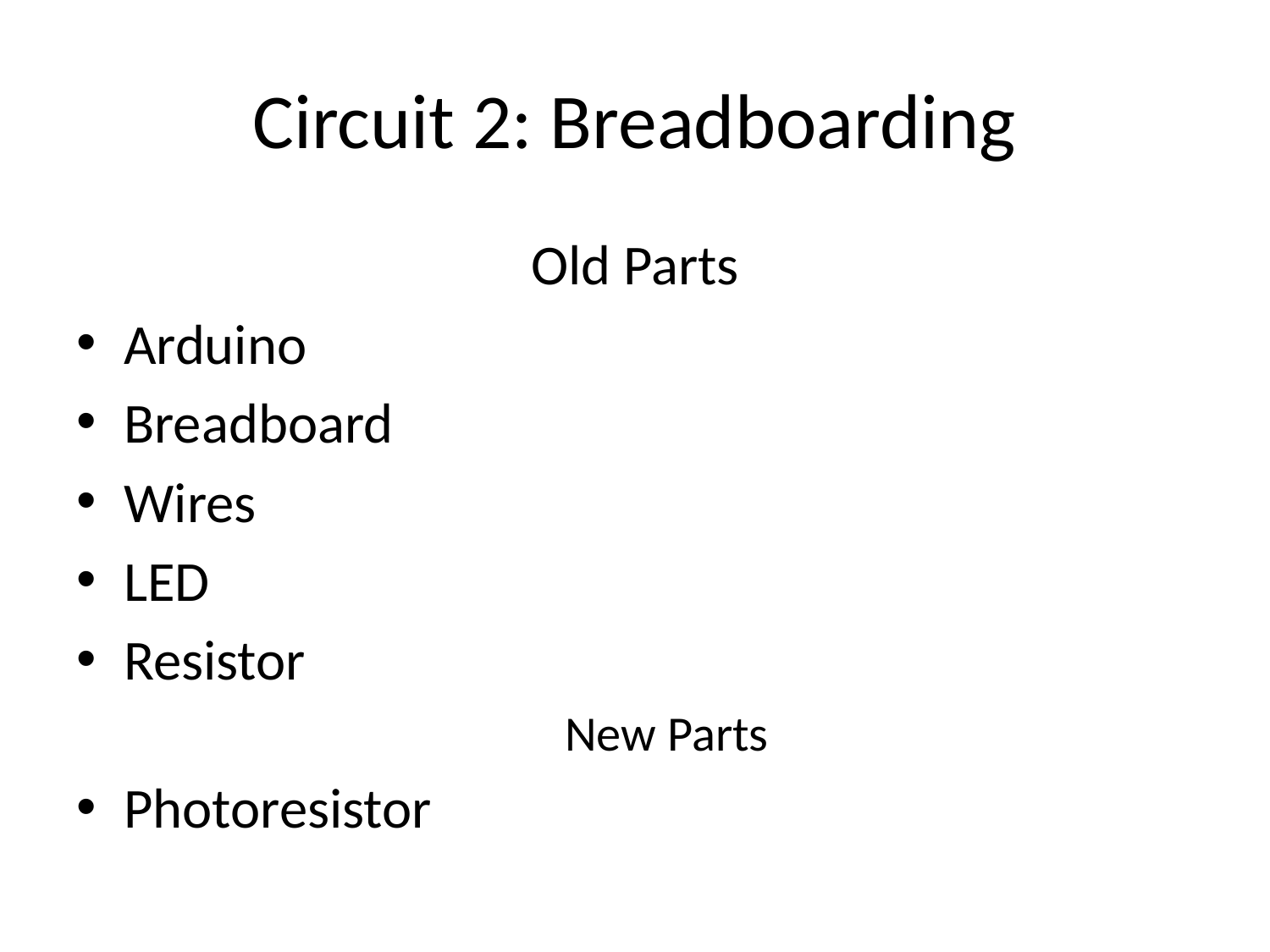

# Circuit 2: Breadboarding
Old Parts
Arduino
Breadboard
Wires
LED
Resistor
New Parts
Photoresistor